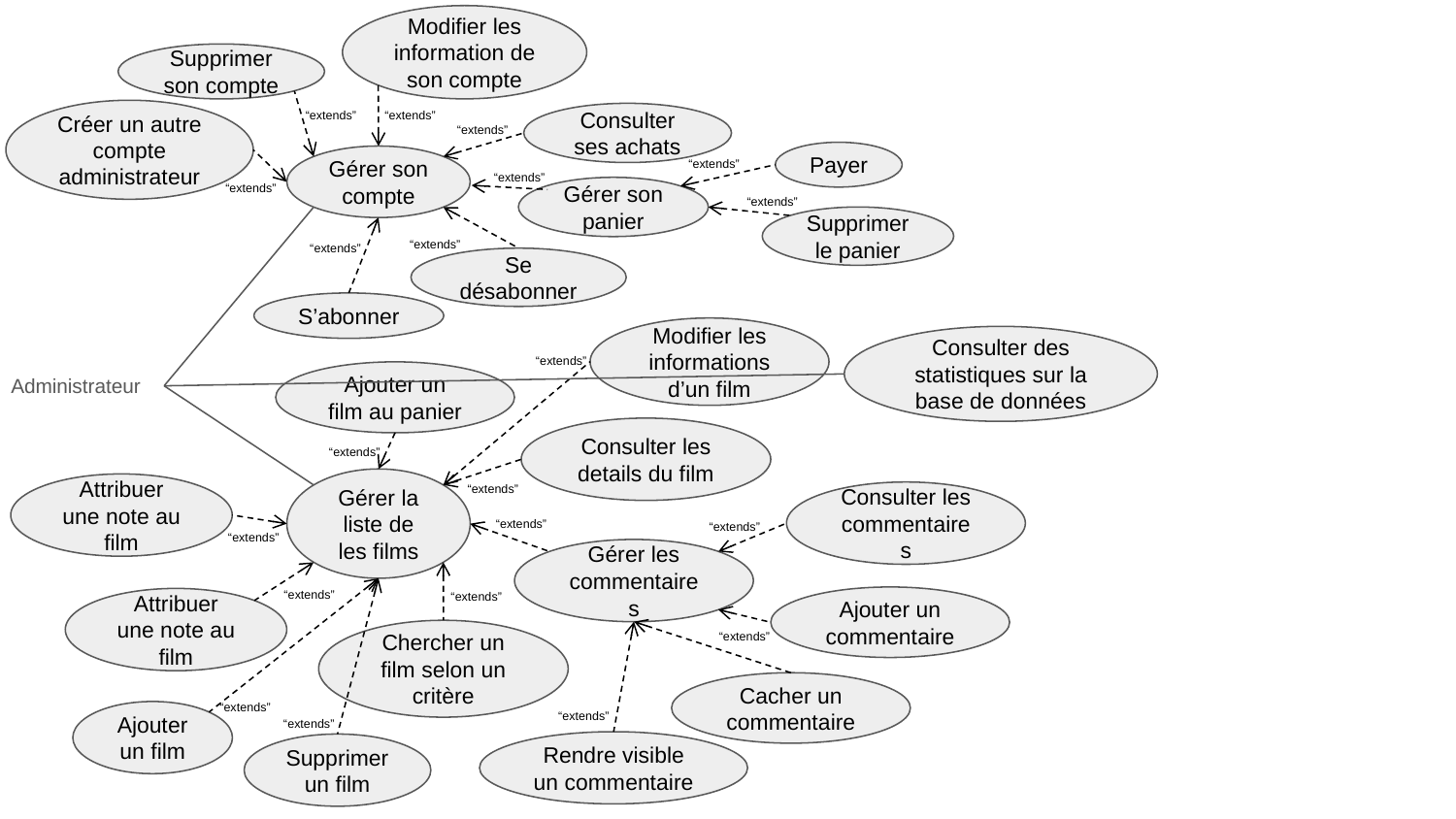

Modifier les information de son compte
Supprimer son compte
Créer un autre compte administrateur
“extends”
“extends”
Consulter ses achats
“extends”
Payer
Gérer son compte
“extends”
“extends”
“extends”
Gérer son panier
“extends”
Supprimer le panier
“extends”
“extends”
Se désabonner
S’abonner
Modifier les informations d’un film
Consulter des statistiques sur la base de données
“extends”
Administrateur
Ajouter un film au panier
Consulter les details du film
“extends”
Gérer la liste de les films
Attribuer une note au film
“extends”
Consulter les commentaires
“extends”
“extends”
“extends”
Gérer les commentaires
“extends”
“extends”
Ajouter un commentaire
Attribuer une note au film
Chercher un film selon un critère
“extends”
Cacher un commentaire
“extends”
Ajouter un film
“extends”
“extends”
Rendre visible un commentaire
Supprimer un film